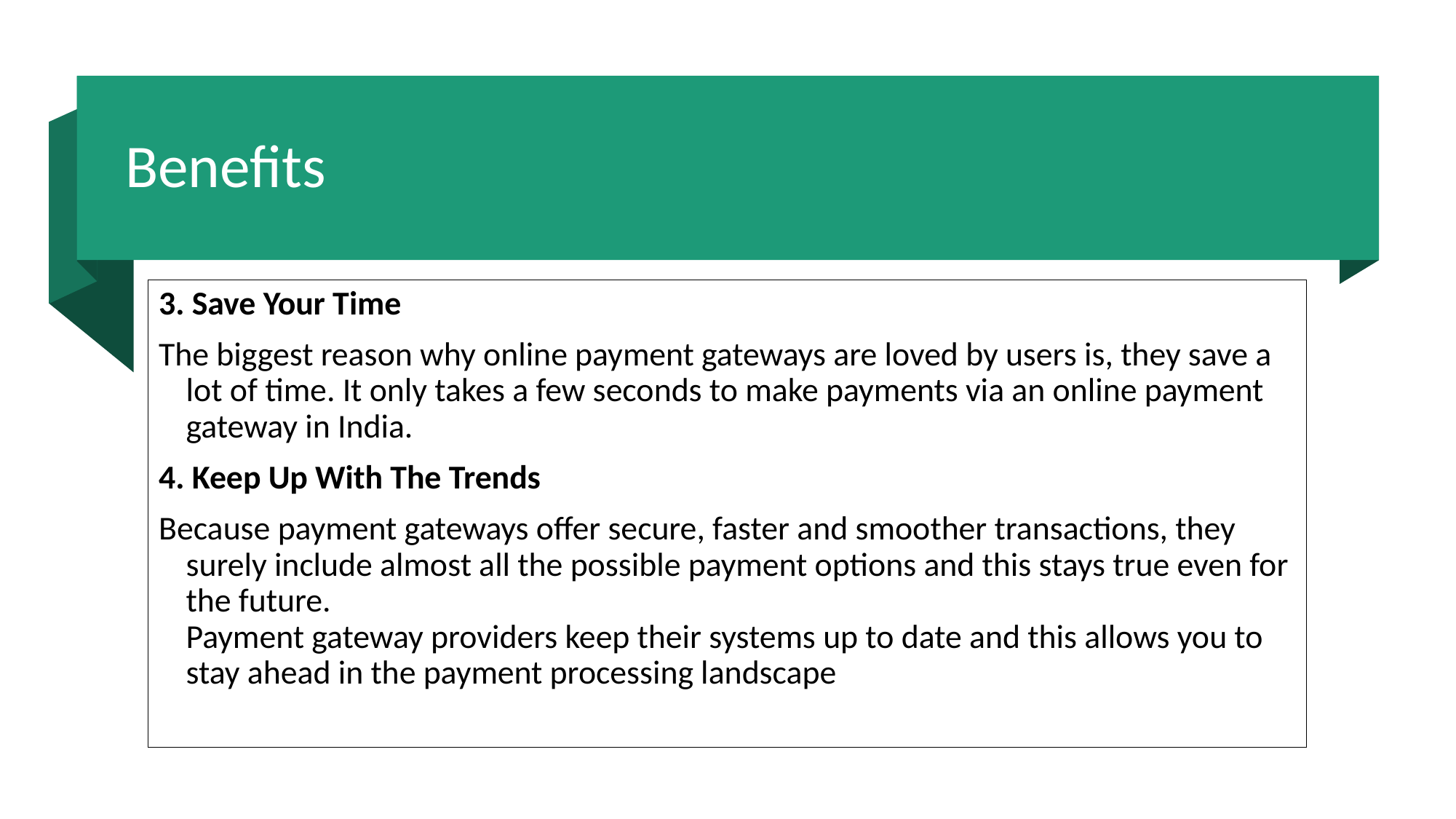

# Benefits

3. Save Your Time
The biggest reason why online payment gateways are loved by users is, they save a lot of time. It only takes a few seconds to make payments via an online payment gateway in India.
4. Keep Up With The Trends
Because payment gateways offer secure, faster and smoother transactions, they surely include almost all the possible payment options and this stays true even for the future.
Payment gateway providers keep their systems up to date and this allows you to stay ahead in the payment processing landscape